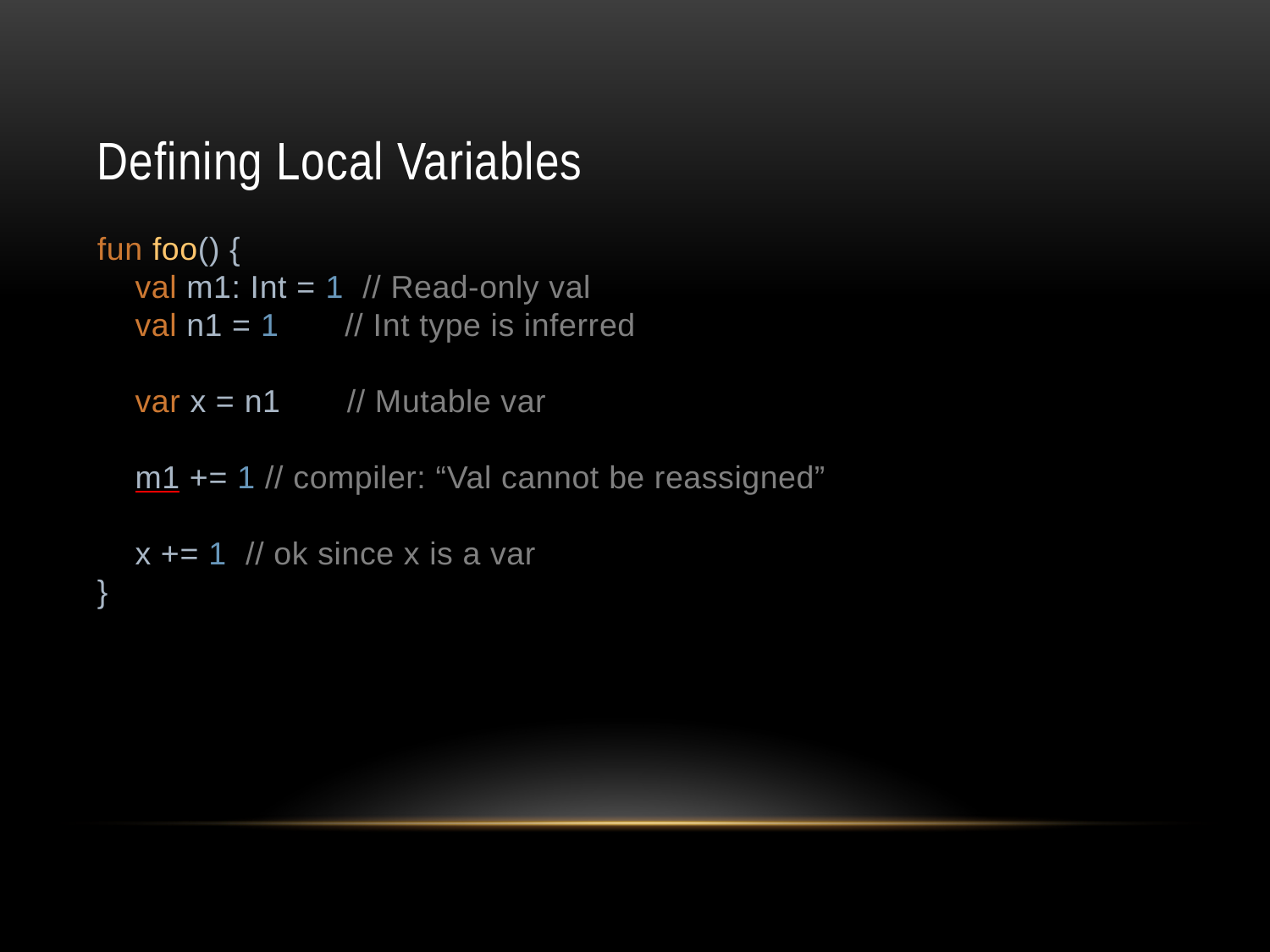

# Defining Local Variables
fun foo() {
    val m1: Int = 1  // Read-only val
    val n1 = 1       // Int type is inferred
    var x = n1       // Mutable var
    m1 += 1 // compiler: “Val cannot be reassigned”
    x += 1  // ok since x is a var
}